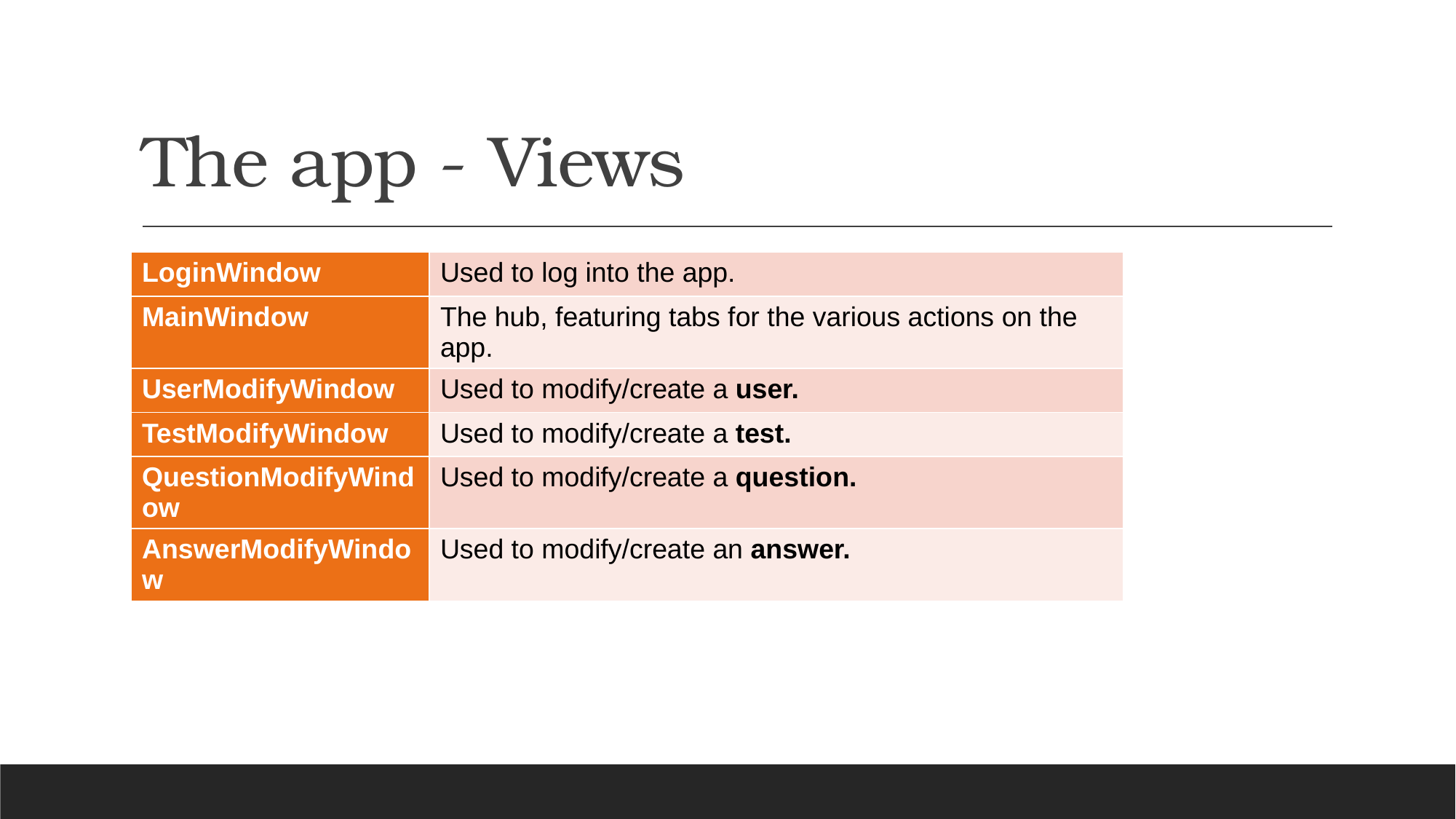

# The app - Views
| LoginWindow | Used to log into the app. |
| --- | --- |
| MainWindow | The hub, featuring tabs for the various actions on the app. |
| UserModifyWindow | Used to modify/create a user. |
| TestModifyWindow | Used to modify/create a test. |
| QuestionModifyWindow | Used to modify/create a question. |
| AnswerModifyWindow | Used to modify/create an answer. |